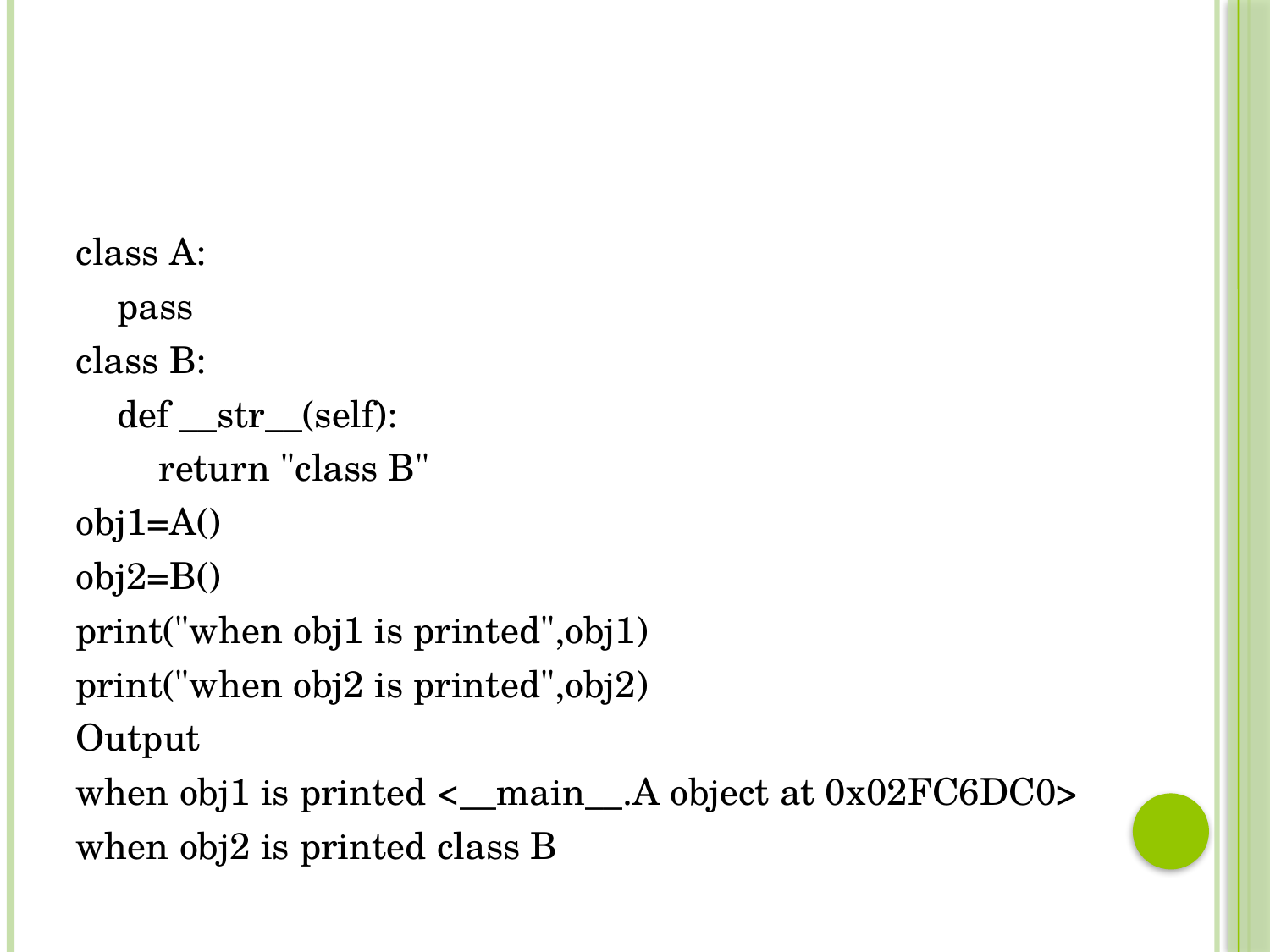

#
class A:
    pass
class B:
    def __str__(self):
        return "class B"
obj1=A()
obj2=B()
print("when obj1 is printed",obj1)
print("when obj2 is printed",obj2)
Output
when obj1 is printed <__main__.A object at 0x02FC6DC0>
when obj2 is printed class B